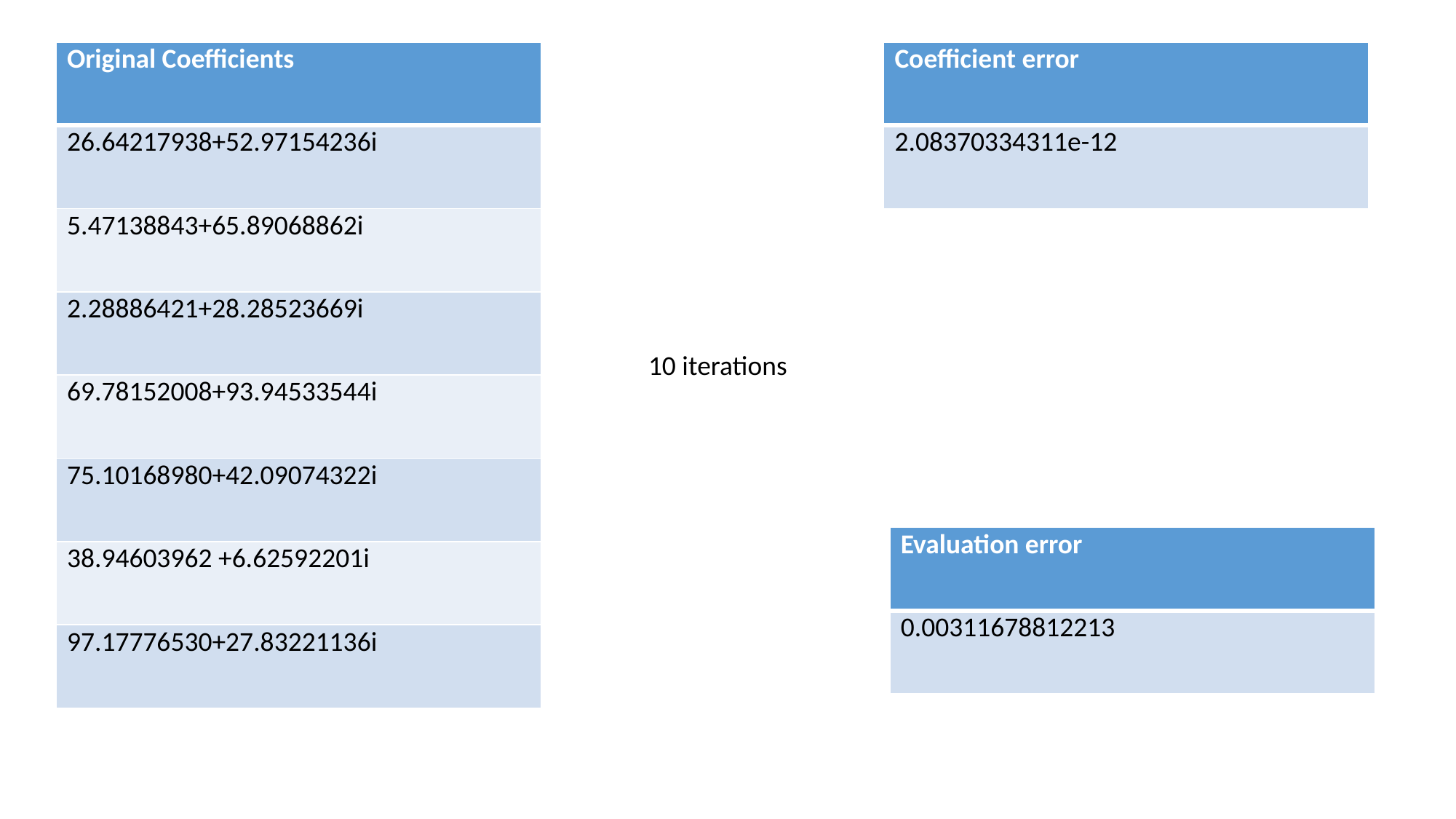

| Original Coefficients |
| --- |
| 26.64217938+52.97154236i |
| 5.47138843+65.89068862i |
| 2.28886421+28.28523669i |
| 69.78152008+93.94533544i |
| 75.10168980+42.09074322i |
| 38.94603962 +6.62592201i |
| 97.17776530+27.83221136i |
| Coefficient error |
| --- |
| 2.08370334311e-12 |
10 iterations
| Evaluation error |
| --- |
| 0.00311678812213 |